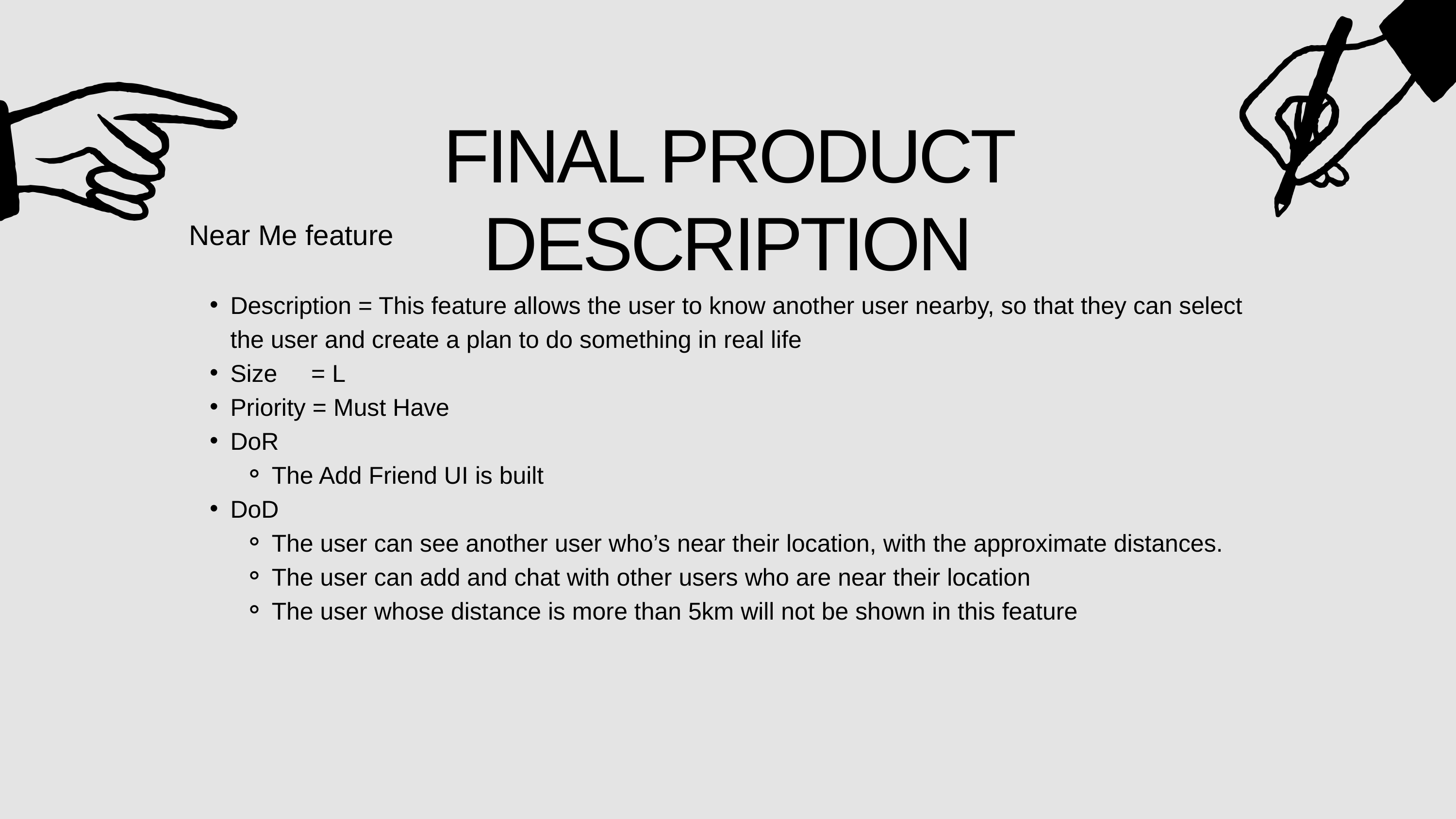

FINAL PRODUCT DESCRIPTION
Near Me feature

Description = This feature allows the user to know another user nearby, so that they can select the user and create a plan to do something in real life
Size     = L
Priority = Must Have
DoR
The Add Friend UI is built
DoD
The user can see another user who’s near their location, with the approximate distances.
The user can add and chat with other users who are near their location
The user whose distance is more than 5km will not be shown in this feature